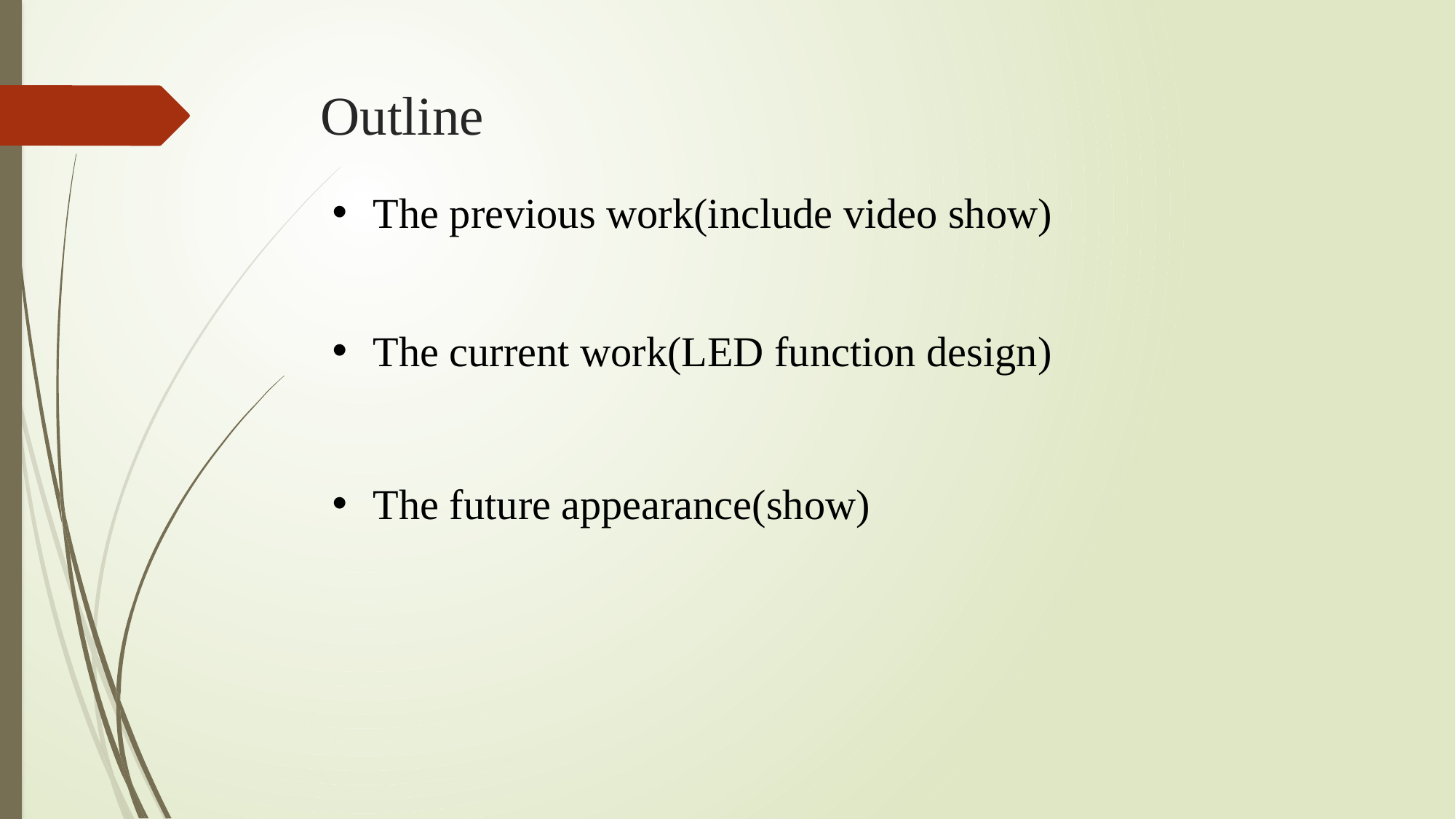

# Outline
The previous work(include video show)

The current work(LED function design)

The future appearance(show)